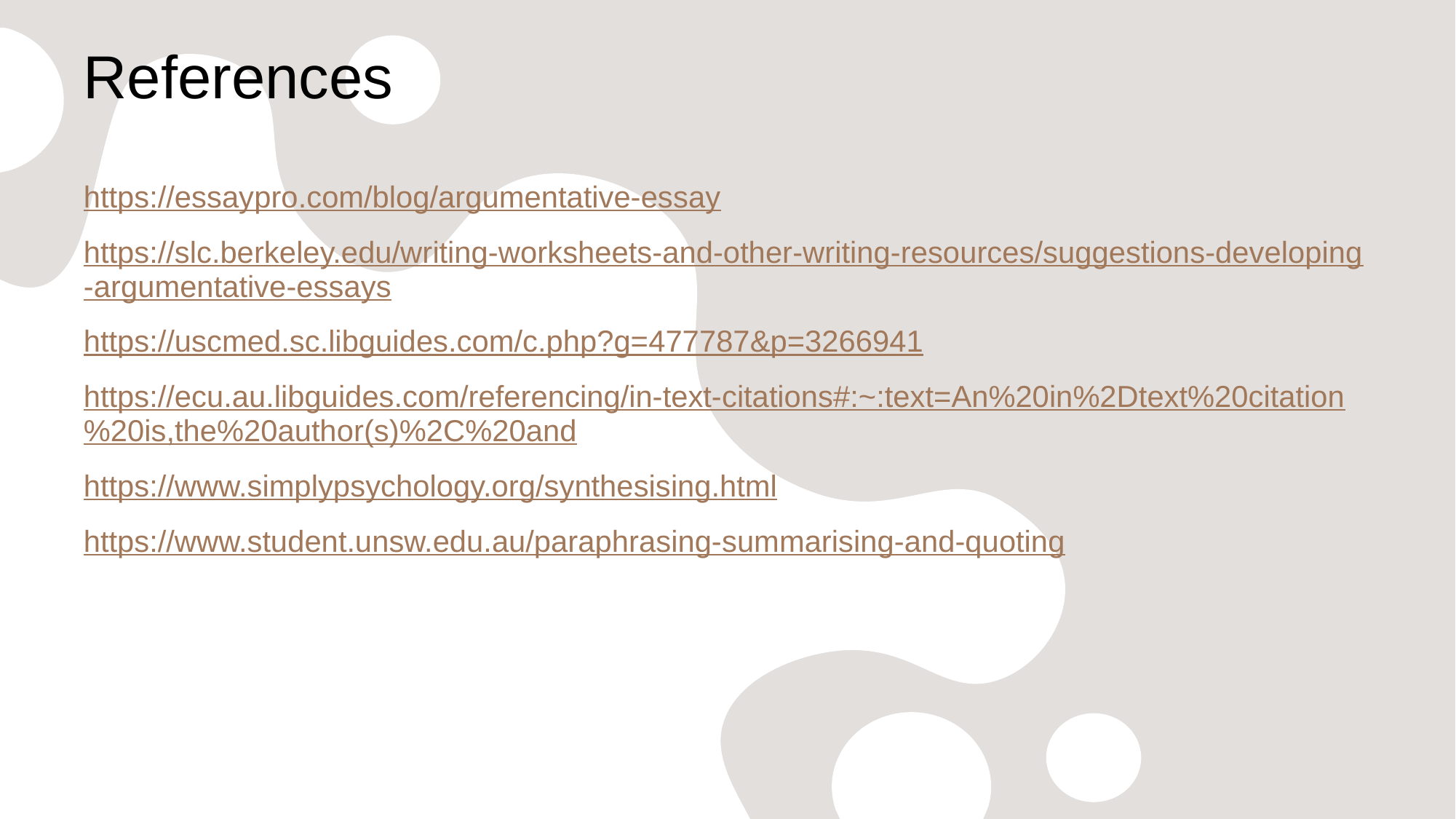

# References
https://essaypro.com/blog/argumentative-essay
https://slc.berkeley.edu/writing-worksheets-and-other-writing-resources/suggestions-developing-argumentative-essays
https://uscmed.sc.libguides.com/c.php?g=477787&p=3266941
https://ecu.au.libguides.com/referencing/in-text-citations#:~:text=An%20in%2Dtext%20citation%20is,the%20author(s)%2C%20and
https://www.simplypsychology.org/synthesising.html
https://www.student.unsw.edu.au/paraphrasing-summarising-and-quoting